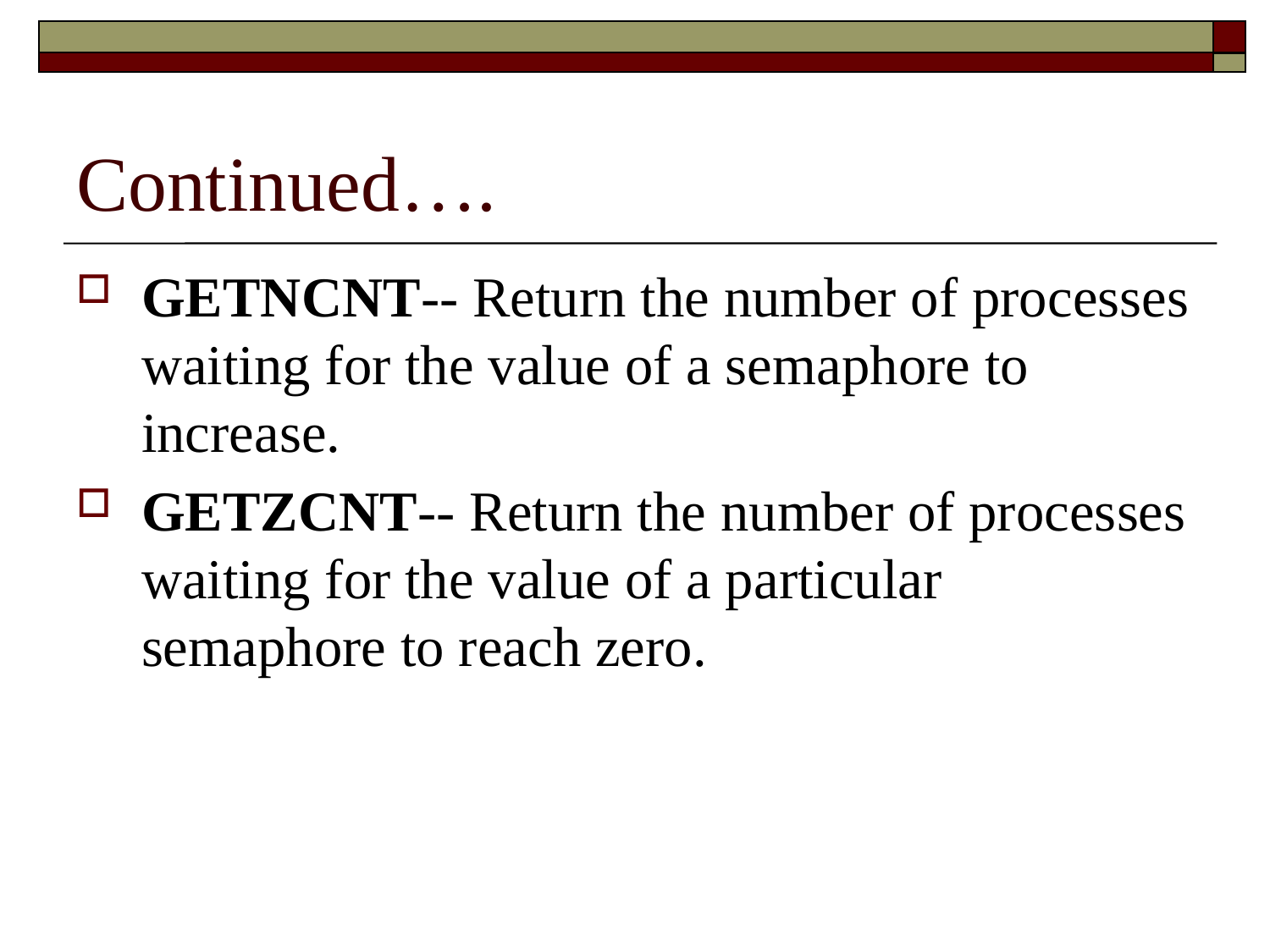

# Continued….
GETNCNT-- Return the number of processes waiting for the value of a semaphore to increase.
GETZCNT-- Return the number of processes waiting for the value of a particular semaphore to reach zero.